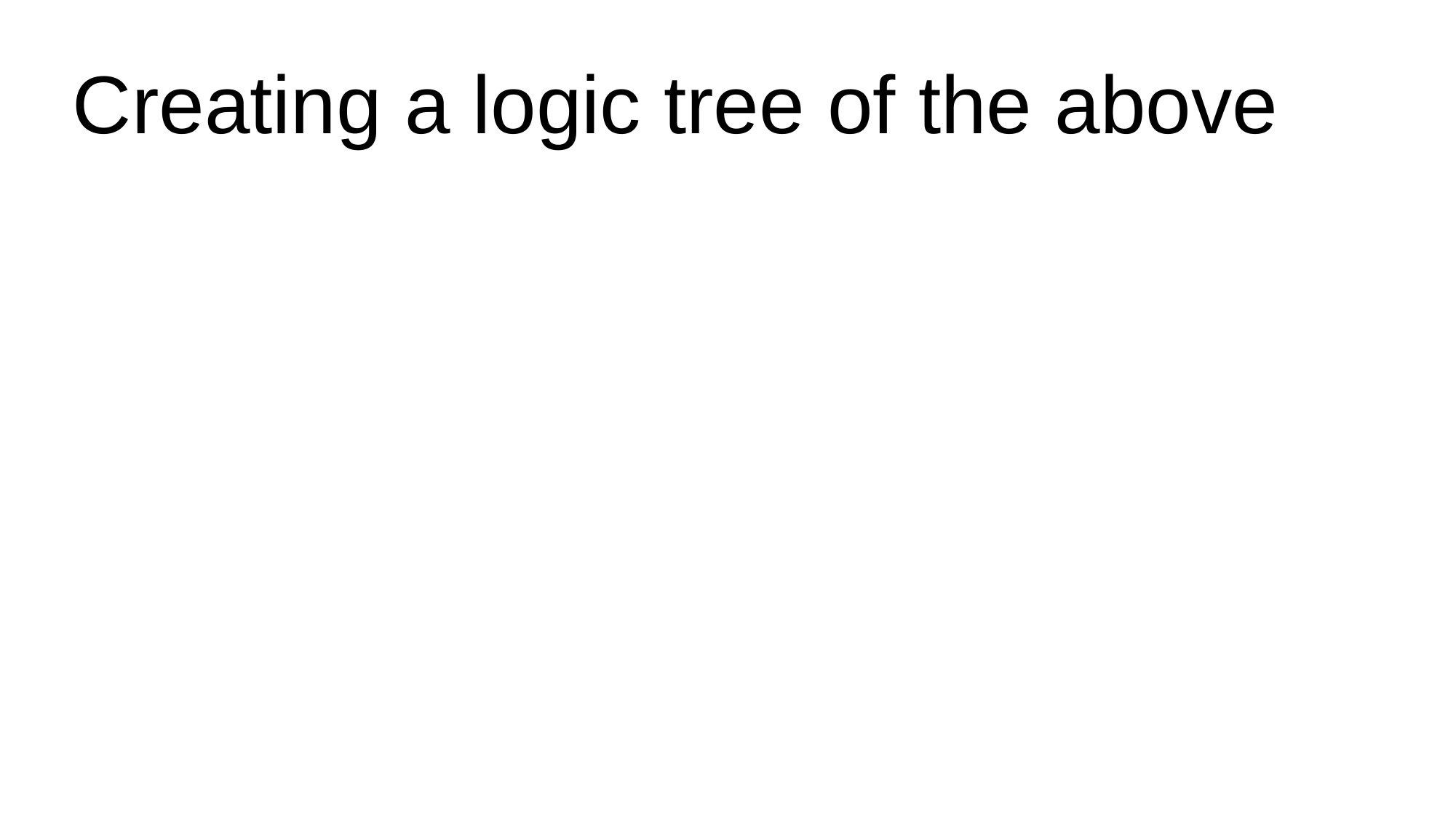

Creating a logic tree of the above